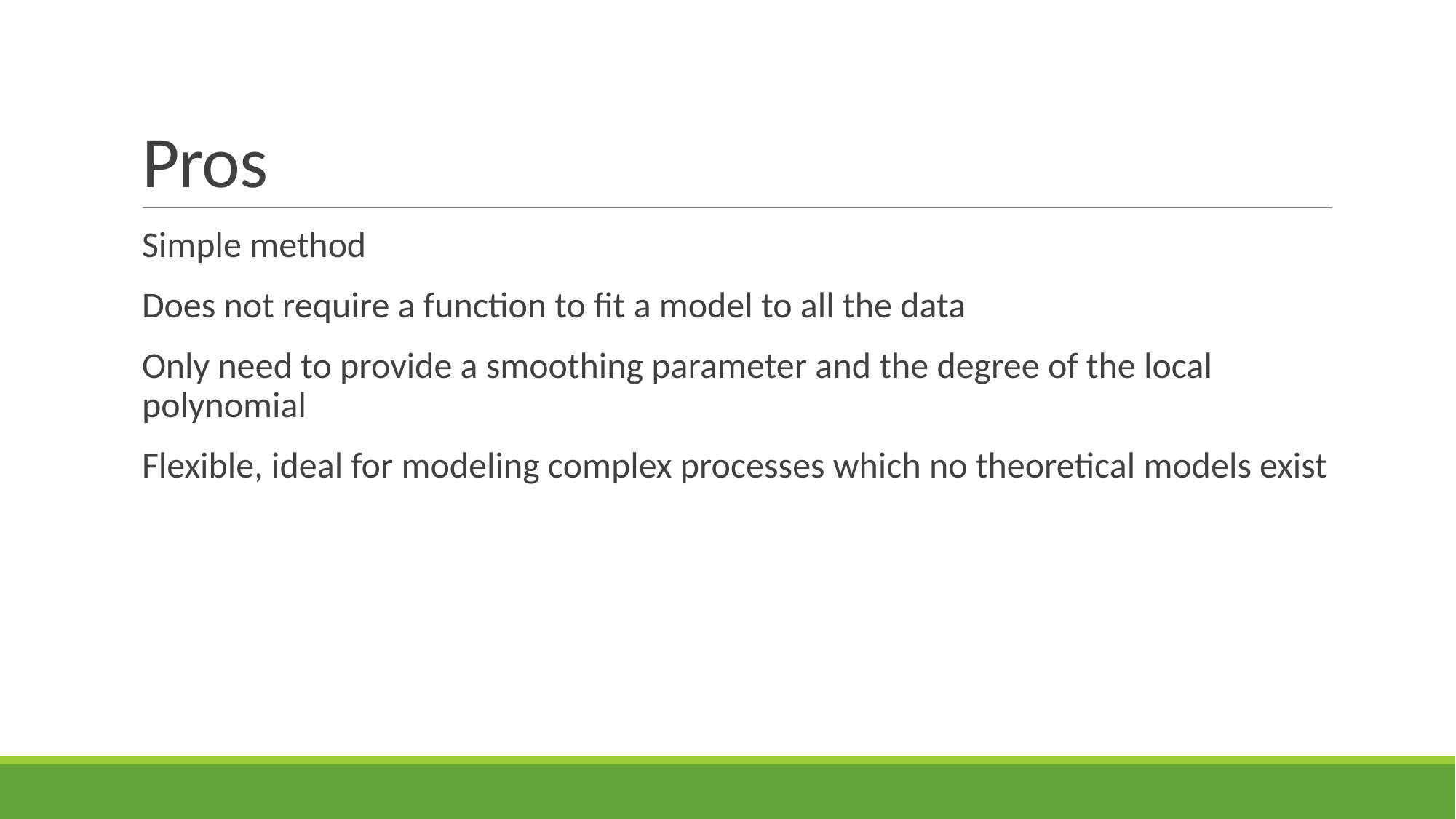

# Pros
Simple method
Does not require a function to fit a model to all the data
Only need to provide a smoothing parameter and the degree of the local polynomial
Flexible, ideal for modeling complex processes which no theoretical models exist